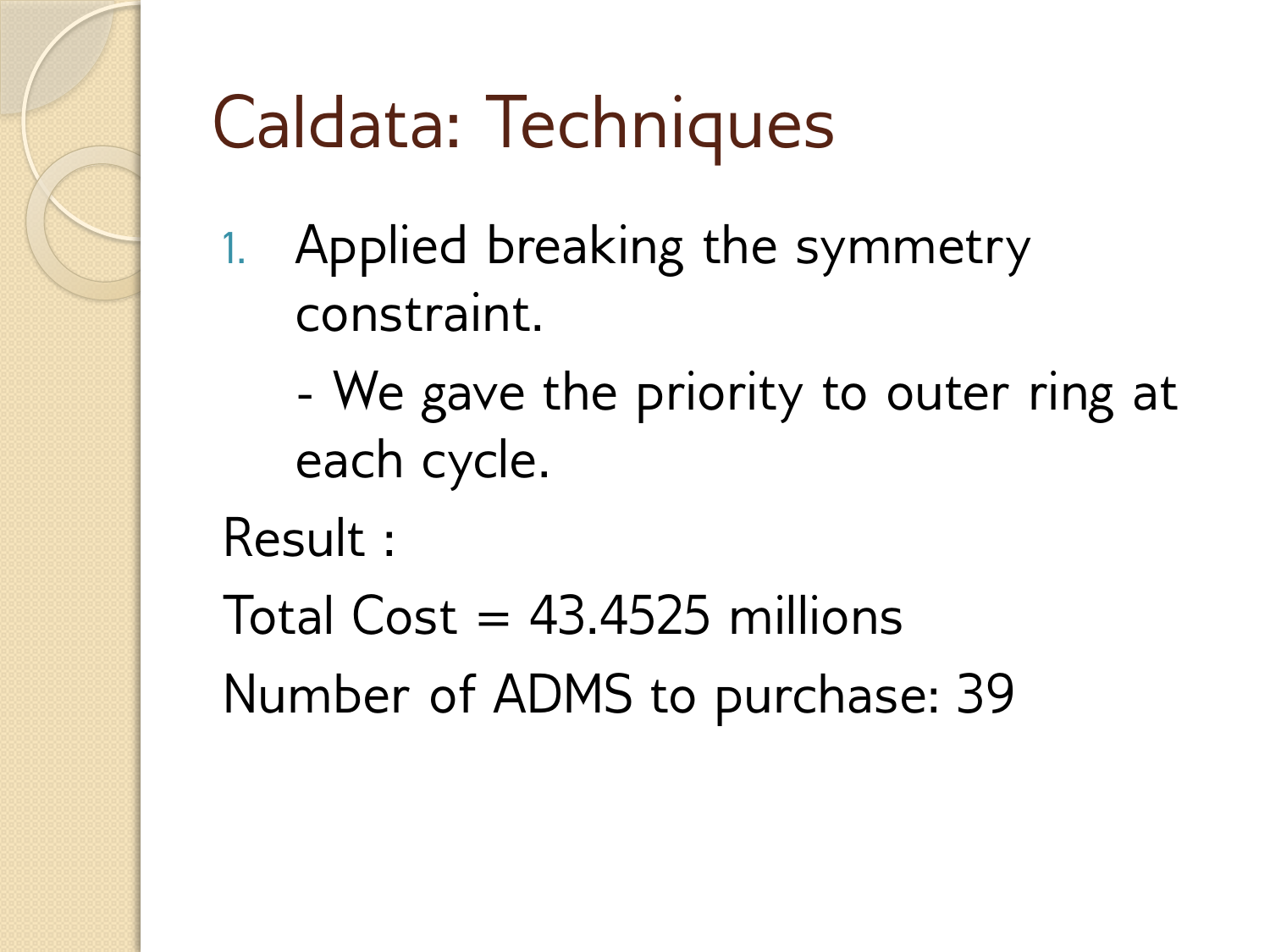

# Caldata: Techniques
Applied breaking the symmetry constraint.
	- We gave the priority to outer ring at each cycle.
Result :
Total Cost = 43.4525 millions
Number of ADMS to purchase: 39